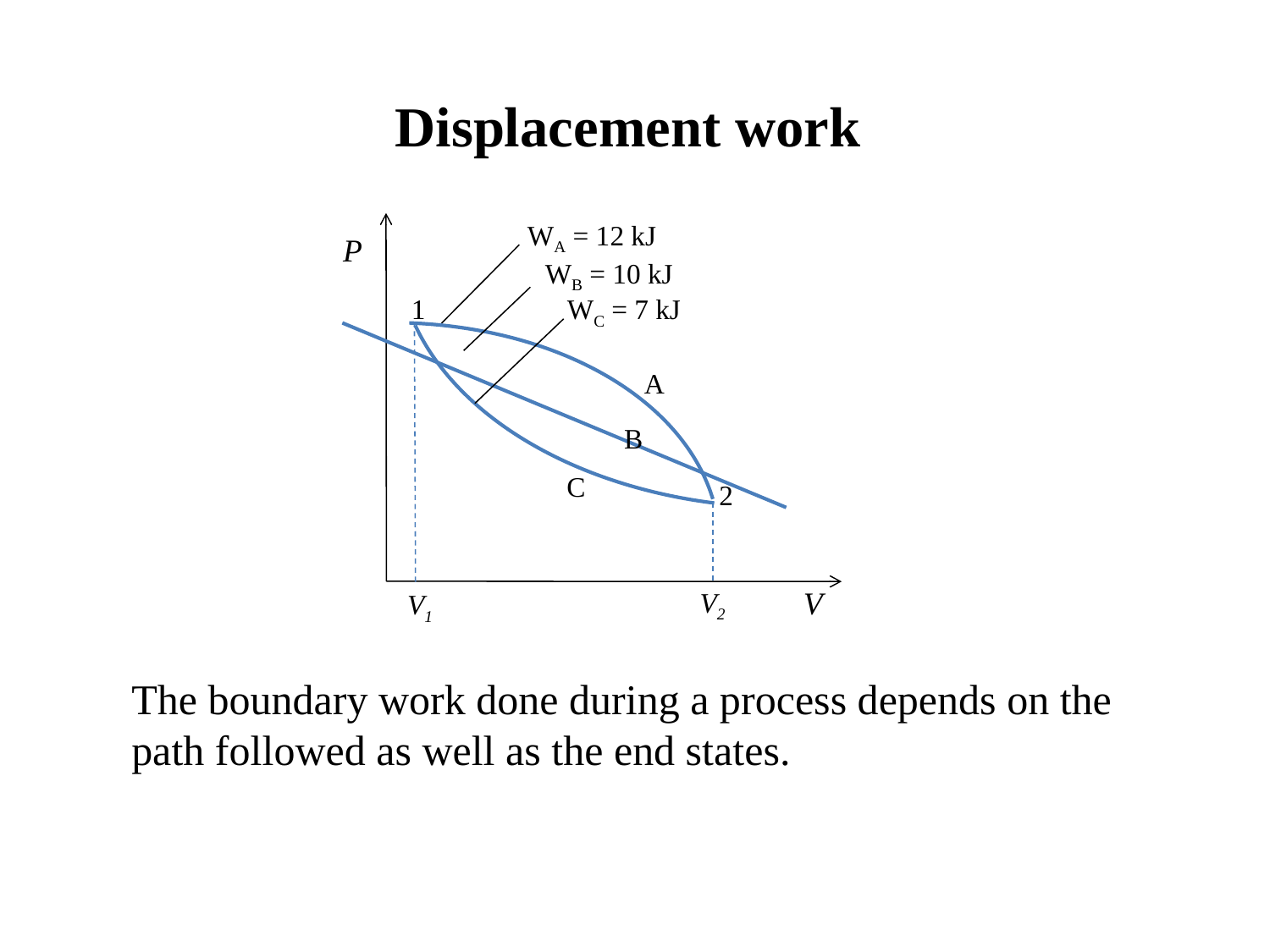

WA = 12 kJ
P
WB = 10 kJ
1
WC = 7 kJ

A
B
C
2
V
V2
V1
Displacement work
The boundary work done during a process depends on the path followed as well as the end states.